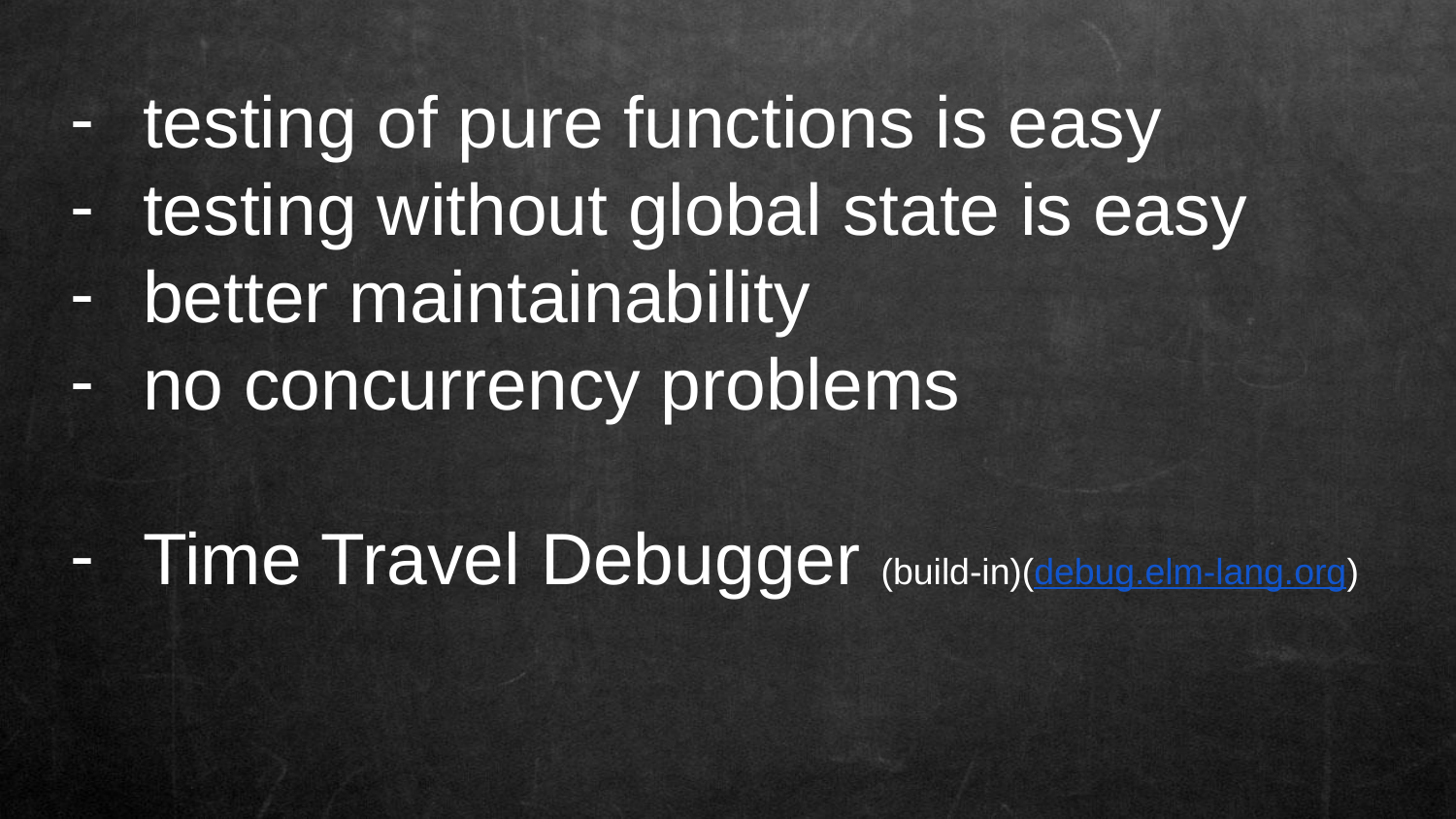

testing of pure functions is easy
testing without global state is easy
better maintainability
no concurrency problems

Time Travel Debugger (build-in)(debug.elm-lang.org)